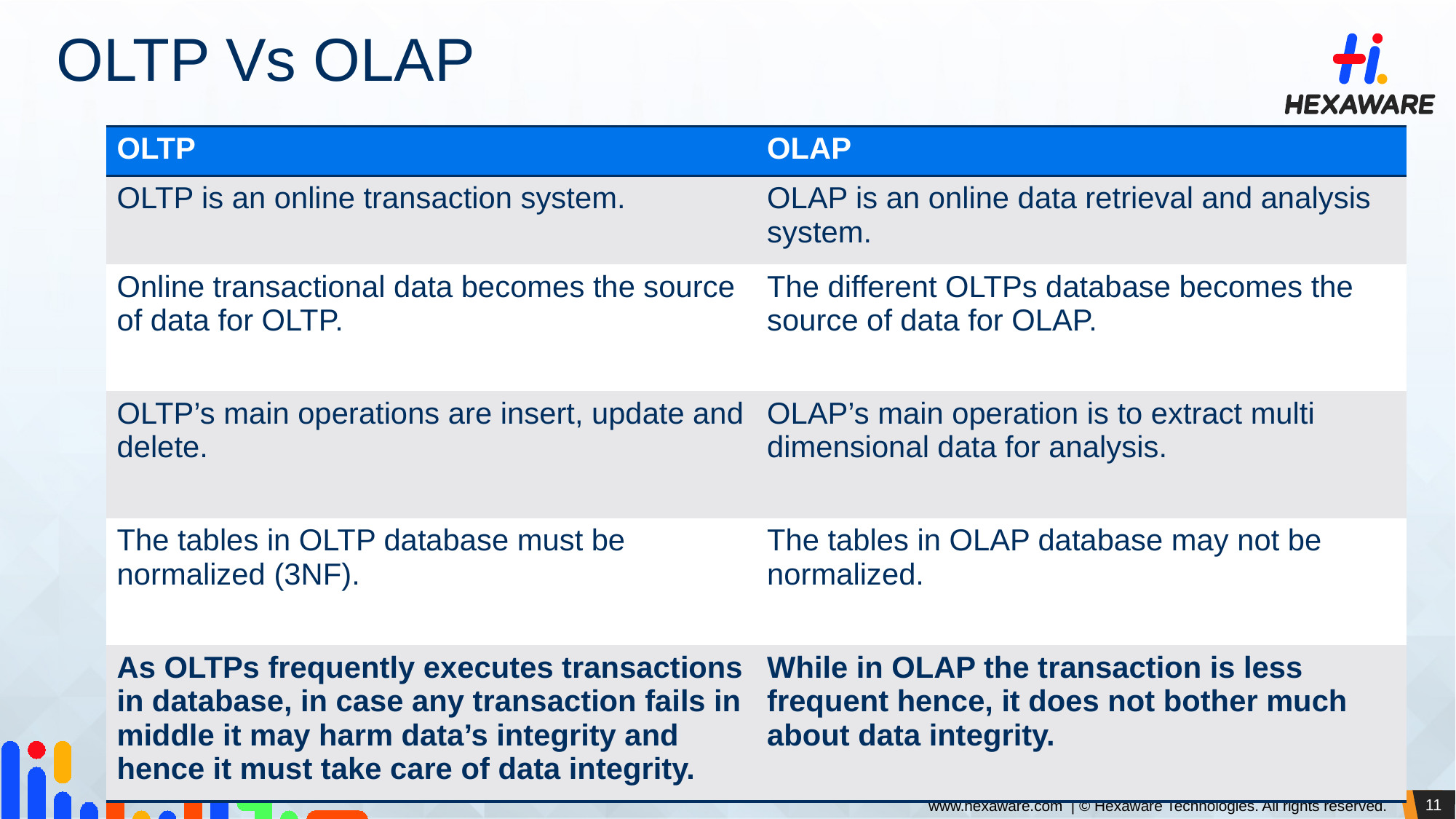

OLTP Vs OLAP
| OLTP | OLAP |
| --- | --- |
| OLTP is an online transaction system. | OLAP is an online data retrieval and analysis system. |
| Online transactional data becomes the source of data for OLTP. | The different OLTPs database becomes the source of data for OLAP. |
| OLTP’s main operations are insert, update and delete. | OLAP’s main operation is to extract multi dimensional data for analysis. |
| The tables in OLTP database must be normalized (3NF). | The tables in OLAP database may not be normalized. |
| As OLTPs frequently executes transactions in database, in case any transaction fails in middle it may harm data’s integrity and hence it must take care of data integrity. | While in OLAP the transaction is less frequent hence, it does not bother much about data integrity. |